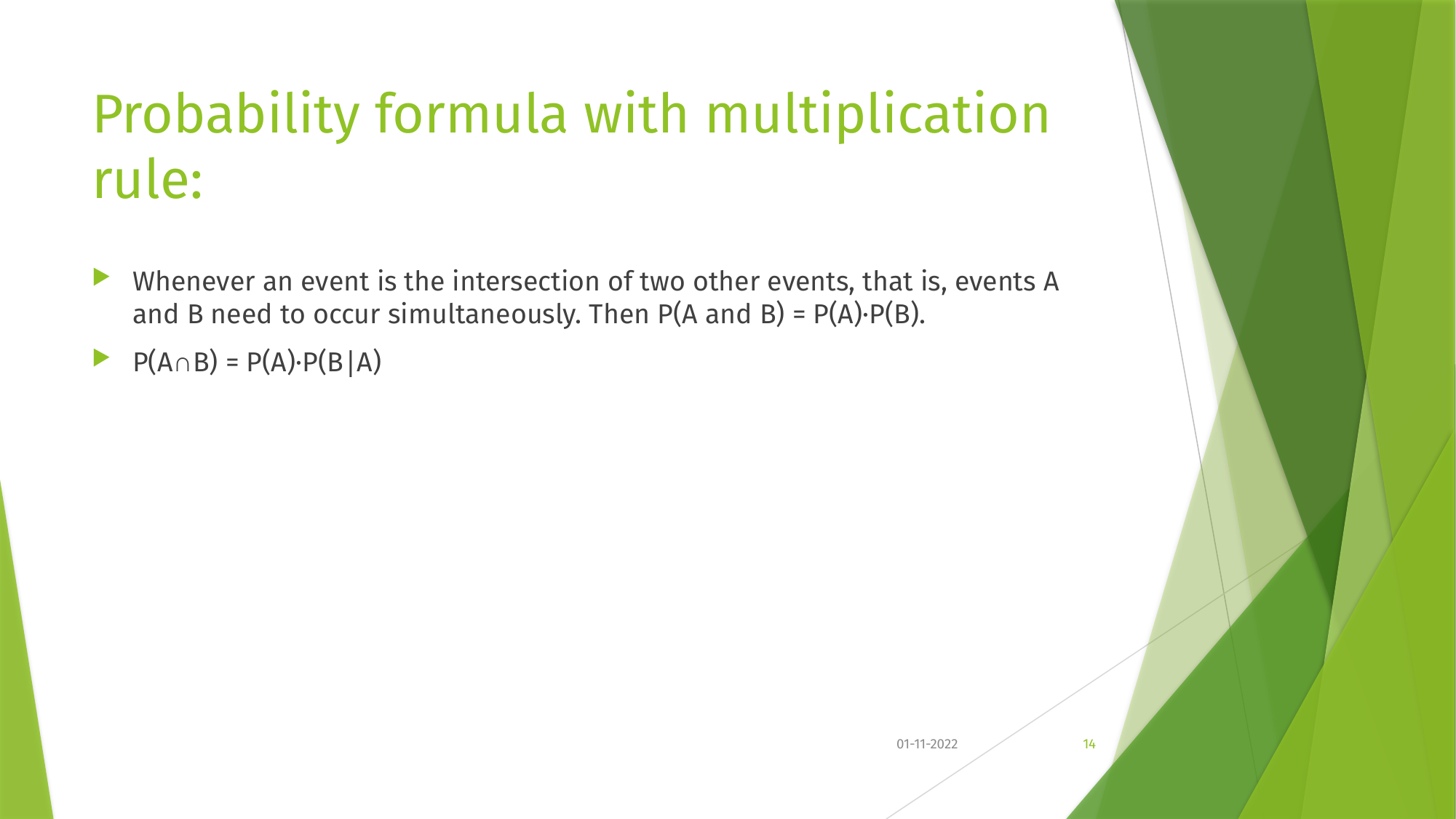

# Probability formula with multiplication rule:
Whenever an event is the intersection of two other events, that is, events A and B need to occur simultaneously. Then P(A and B) = P(A)⋅P(B).
P(A∩B) = P(A)⋅P(B∣A)
01-11-2022
14